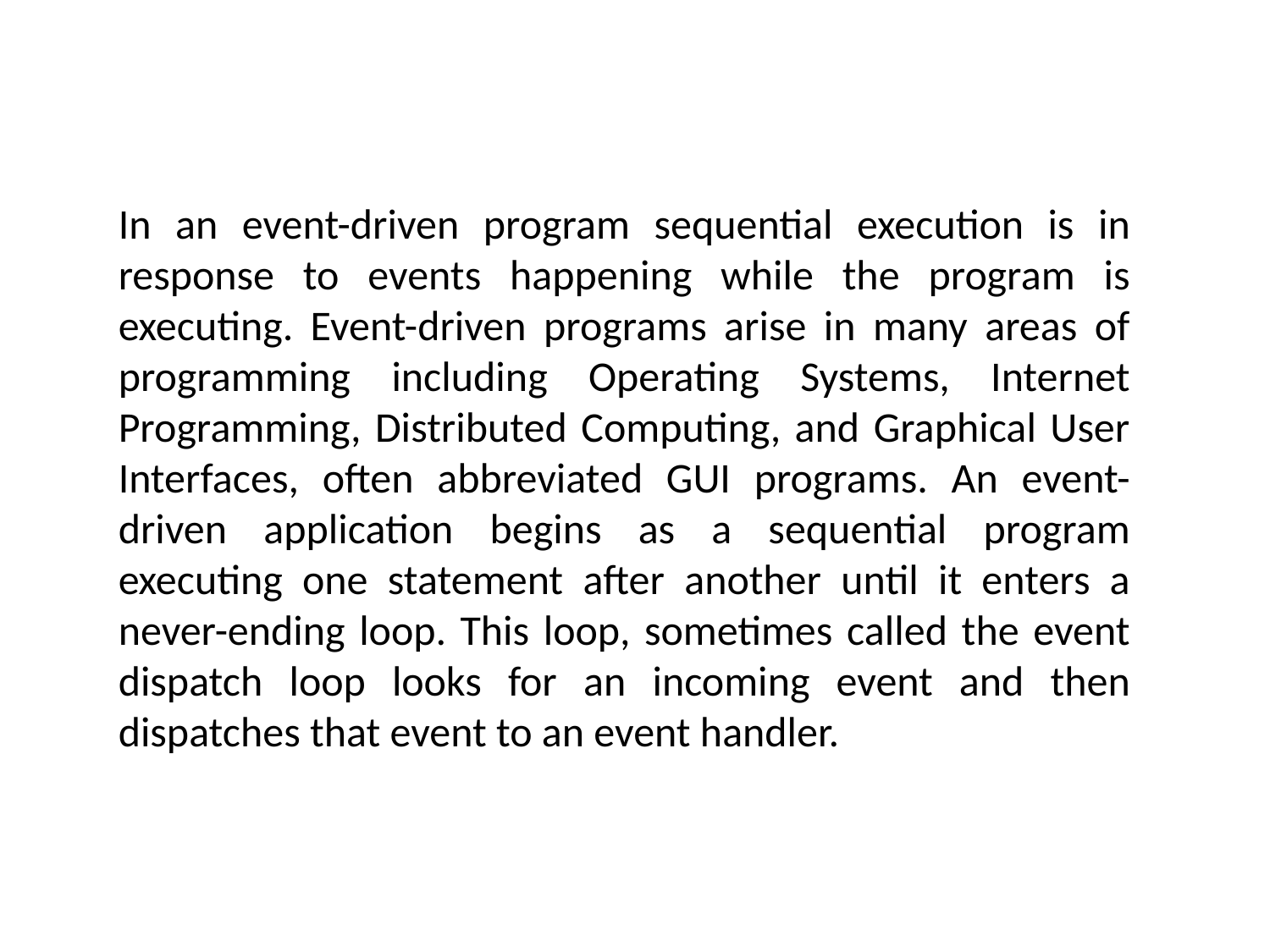

In an event-driven program sequential execution is in response to events happening while the program is executing. Event-driven programs arise in many areas of programming including Operating Systems, Internet Programming, Distributed Computing, and Graphical User Interfaces, often abbreviated GUI programs. An event-driven application begins as a sequential program executing one statement after another until it enters a never-ending loop. This loop, sometimes called the event dispatch loop looks for an incoming event and then dispatches that event to an event handler.